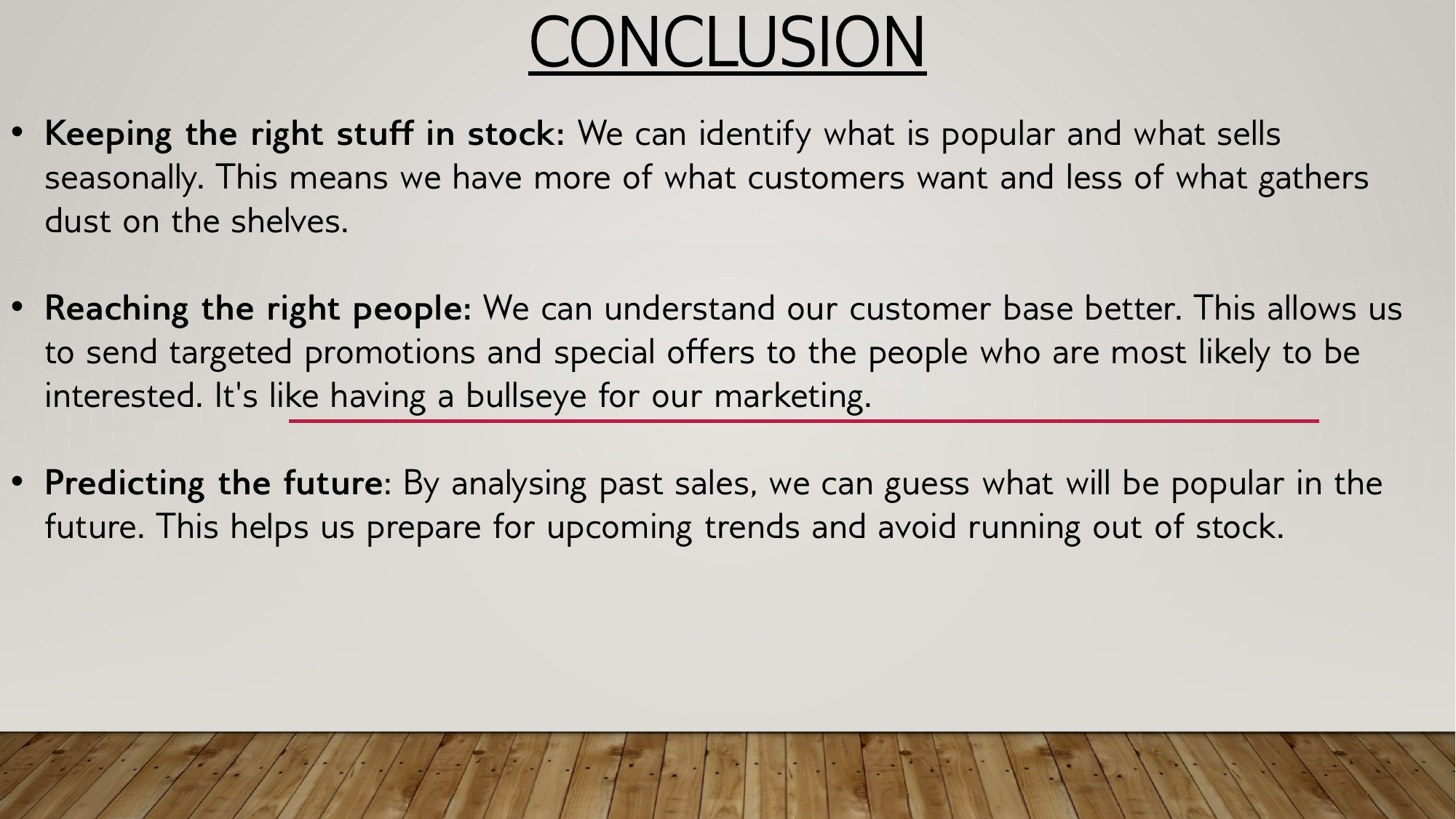

# conclusion
Keeping the right stuff in stock: We can identify what is popular and what sells seasonally. This means we have more of what customers want and less of what gathers dust on the shelves.

Reaching the right people: We can understand our customer base better. This allows us to send targeted promotions and special offers to the people who are most likely to be interested. It's like having a bullseye for our marketing.

Predicting the future: By analysing past sales, we can guess what will be popular in the future. This helps us prepare for upcoming trends and avoid running out of stock.